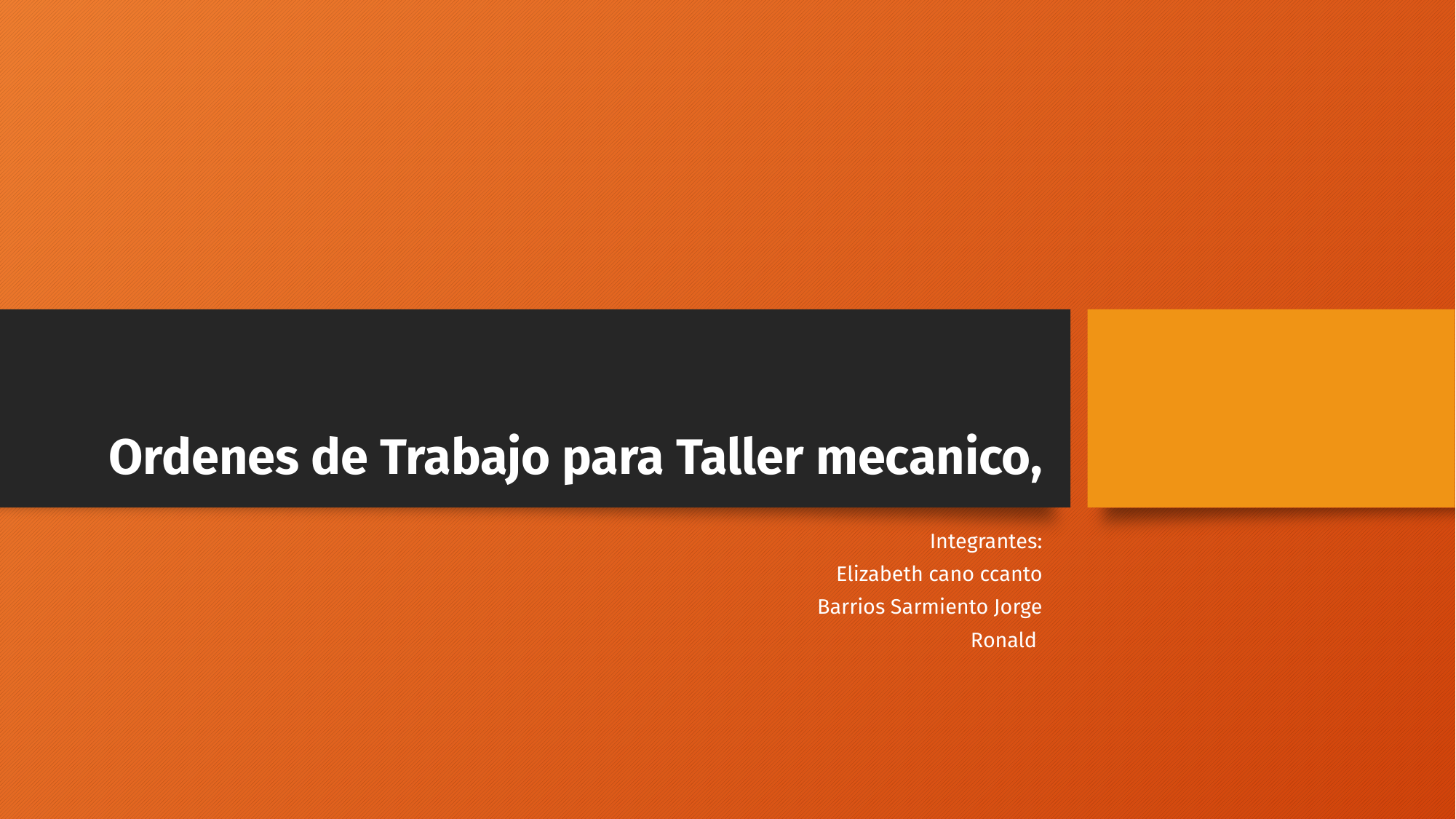

# Ordenes de Trabajo para Taller mecanico,
Integrantes:
Elizabeth cano ccanto
Barrios Sarmiento Jorge
Ronald